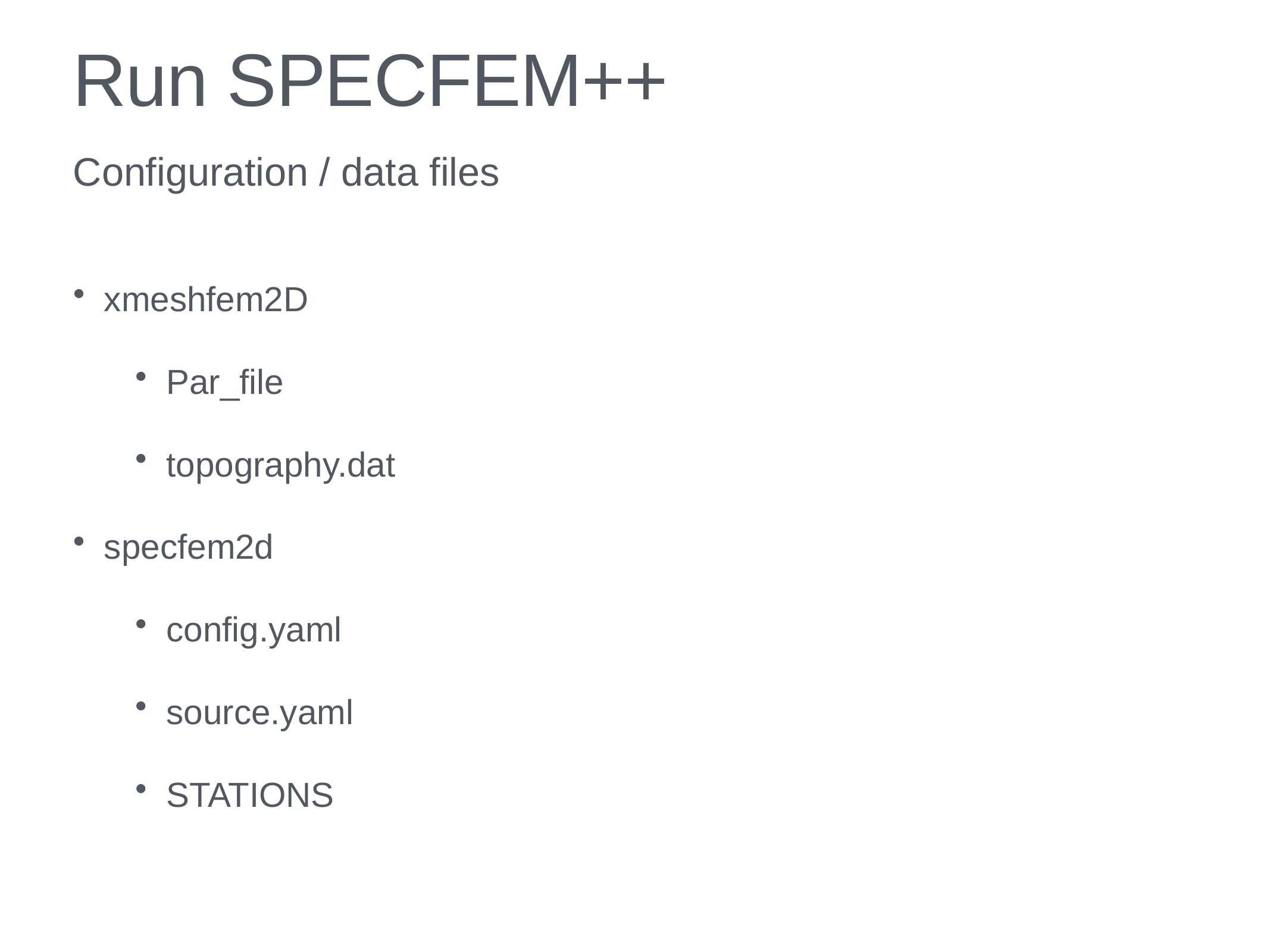

# Run SPECFEM++
Configuration / data files
xmeshfem2D
Par_file
topography.dat
specfem2d
config.yaml
source.yaml
STATIONS